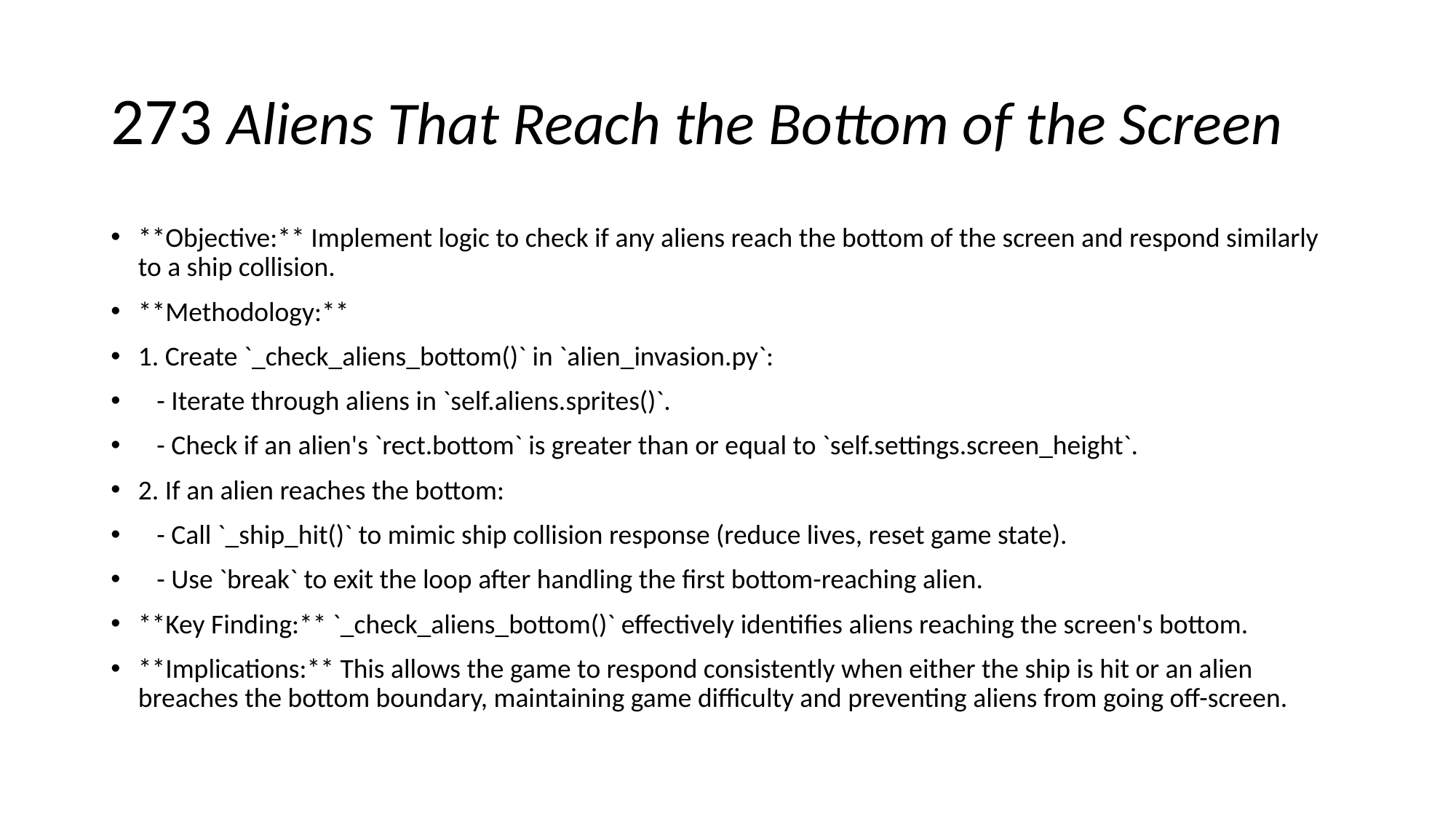

# 273 Aliens That Reach the Bottom of the Screen
**Objective:** Implement logic to check if any aliens reach the bottom of the screen and respond similarly to a ship collision.
**Methodology:**
1. Create `_check_aliens_bottom()` in `alien_invasion.py`:
   - Iterate through aliens in `self.aliens.sprites()`.
   - Check if an alien's `rect.bottom` is greater than or equal to `self.settings.screen_height`.
2. If an alien reaches the bottom:
   - Call `_ship_hit()` to mimic ship collision response (reduce lives, reset game state).
   - Use `break` to exit the loop after handling the first bottom-reaching alien.
**Key Finding:** `_check_aliens_bottom()` effectively identifies aliens reaching the screen's bottom.
**Implications:** This allows the game to respond consistently when either the ship is hit or an alien breaches the bottom boundary, maintaining game difficulty and preventing aliens from going off-screen.